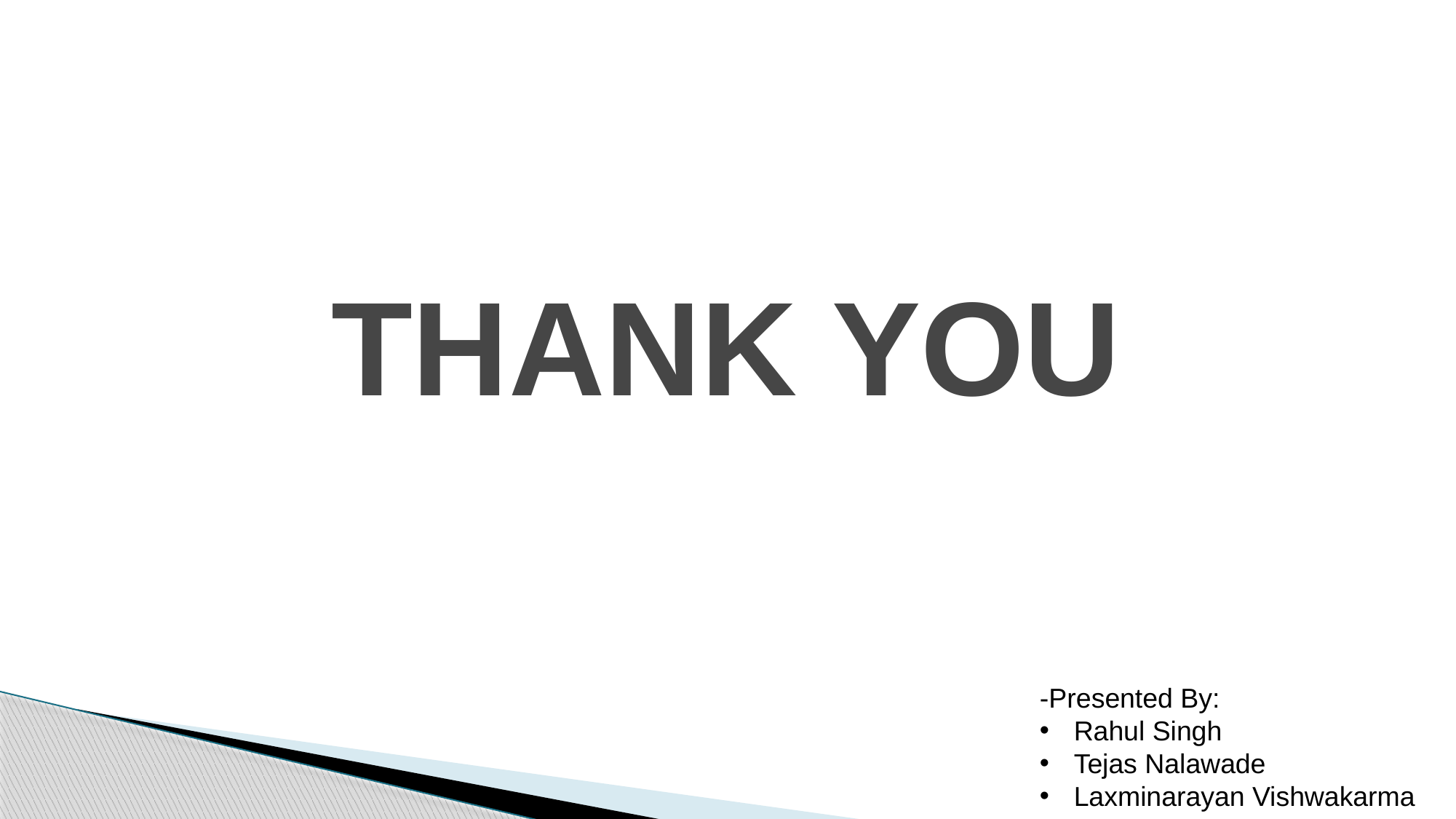

# THANK YOU
-Presented By:
Rahul Singh
Tejas Nalawade
Laxminarayan Vishwakarma